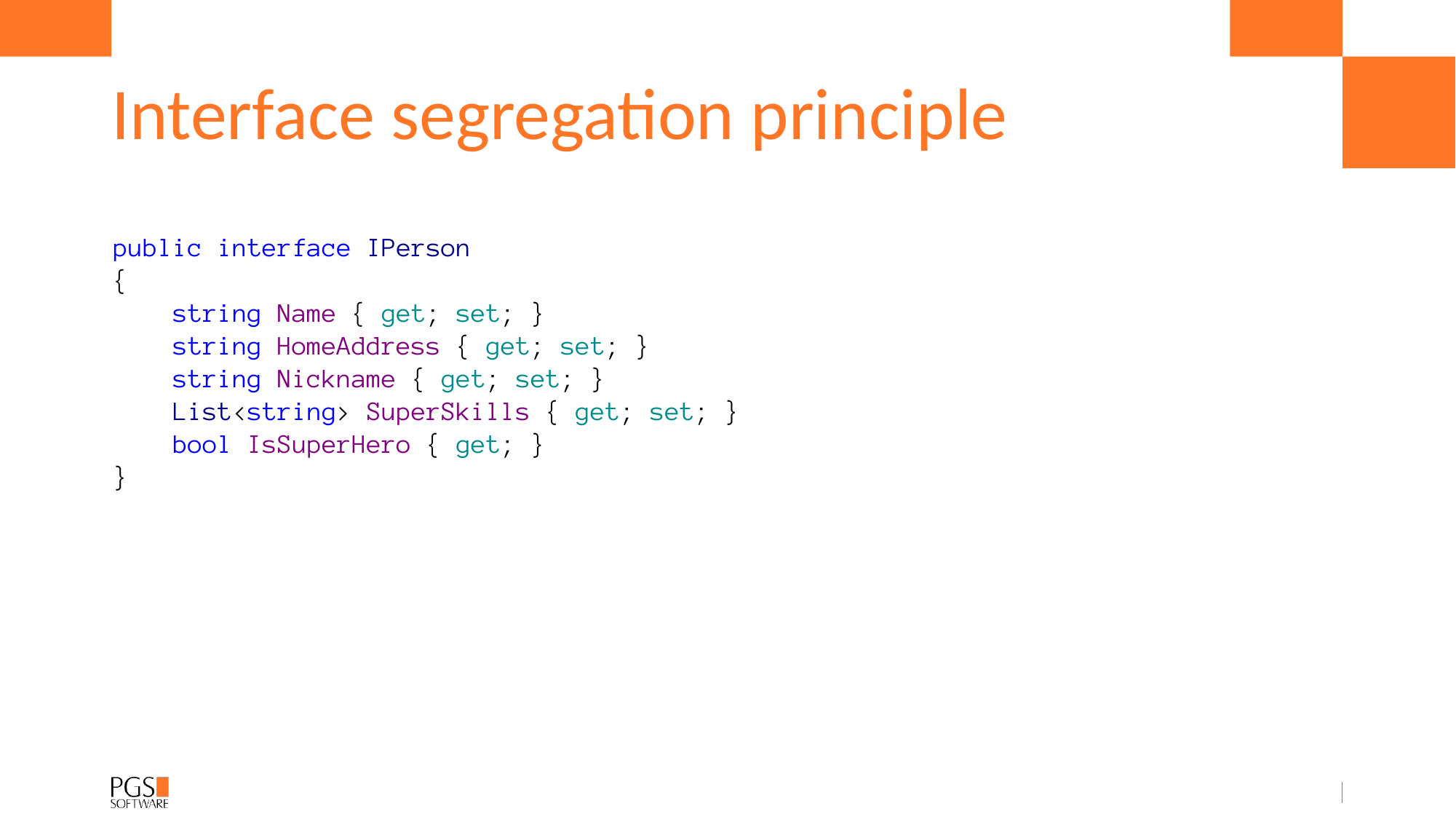

# Interface segregation principle
public interface IPerson
{
    string Name { get; set; }
    string HomeAddress { get; set; }
    string Nickname { get; set; }
    List<string> SuperSkills { get; set; }
    bool IsSuperHero { get; }
}